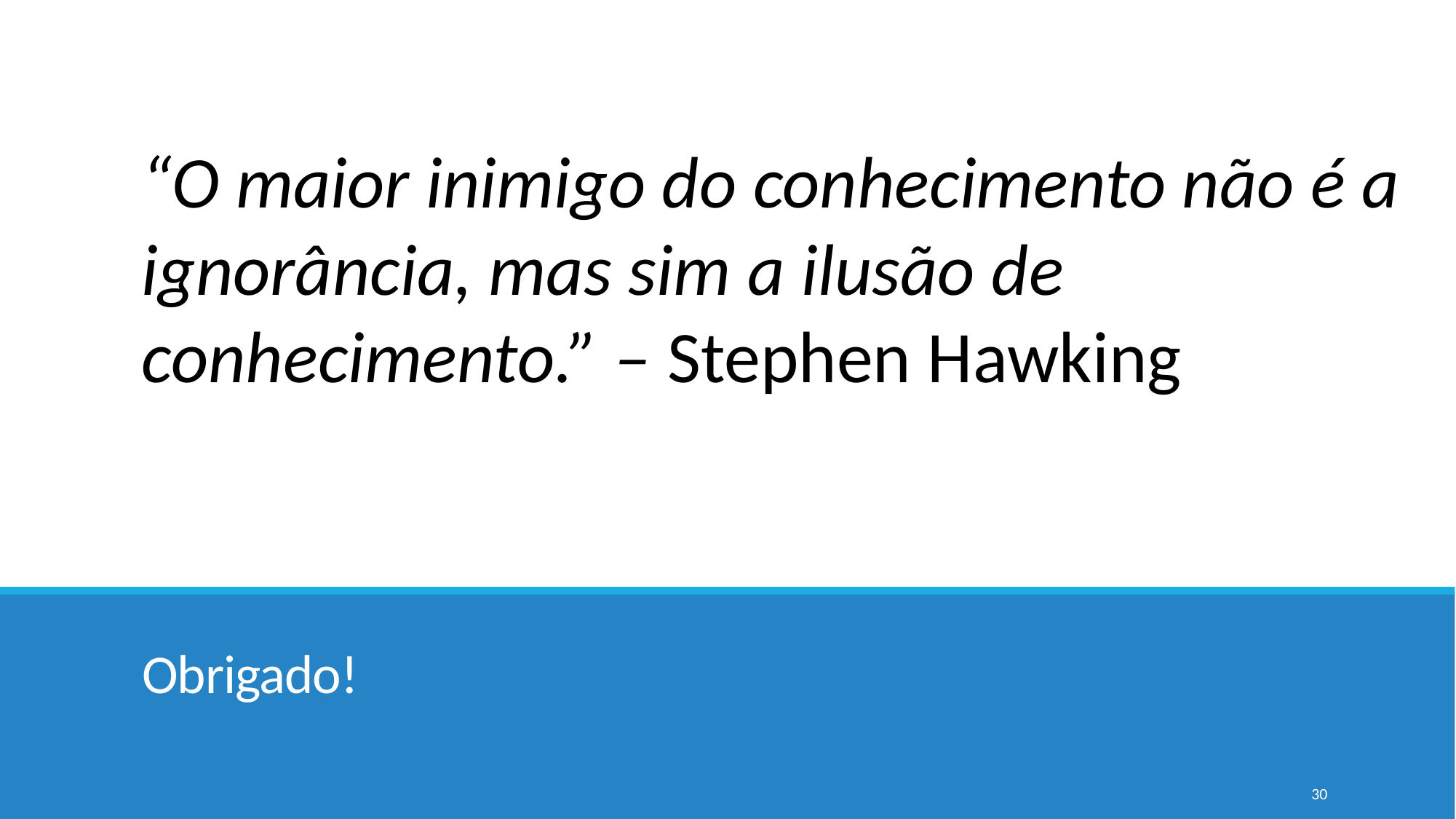

“O maior inimigo do conhecimento não é a ignorância, mas sim a ilusão de conhecimento.” – Stephen Hawking
# Obrigado!

30